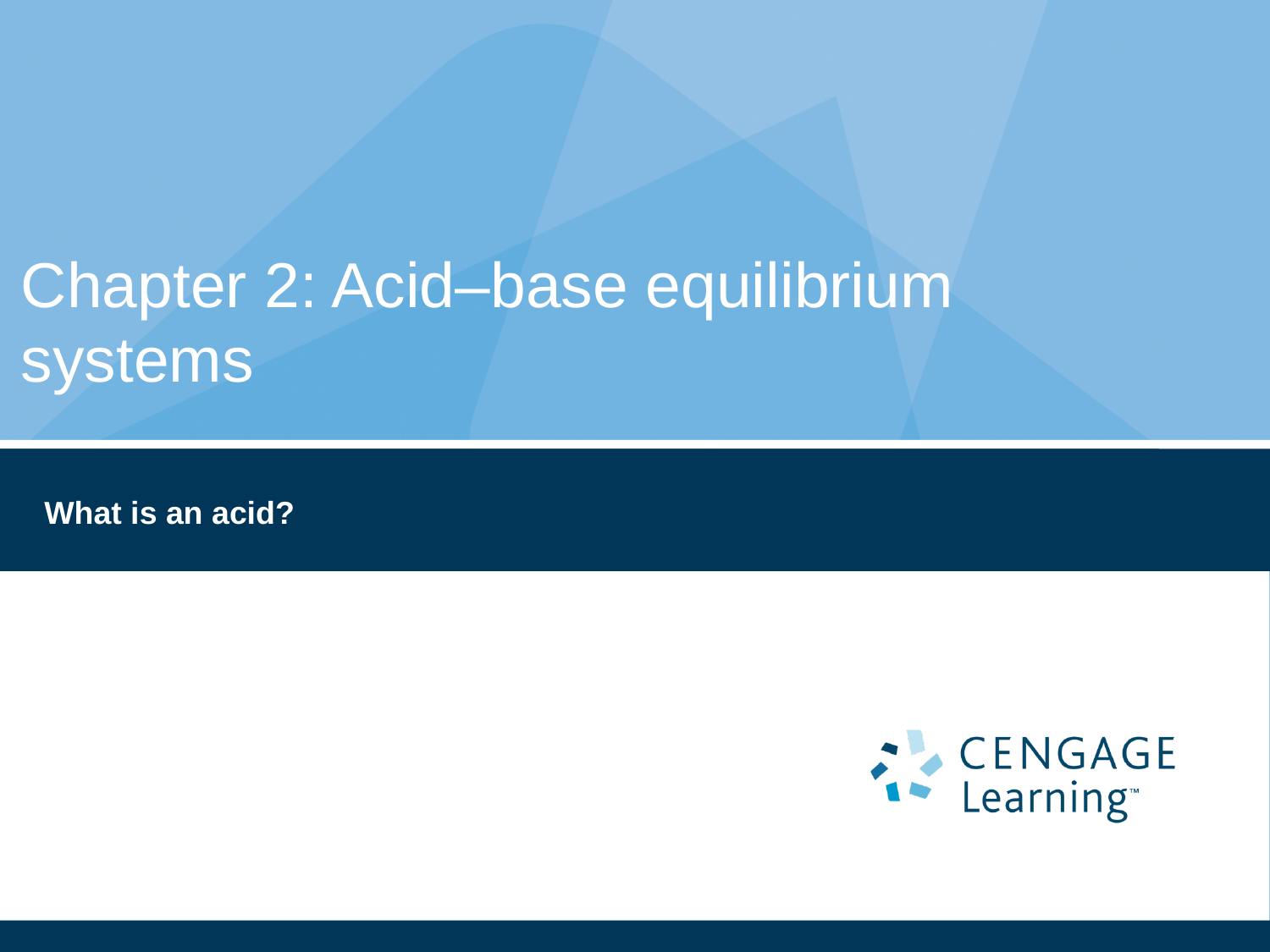

# Chapter 2: Acid–base equilibrium systems
What is an acid?